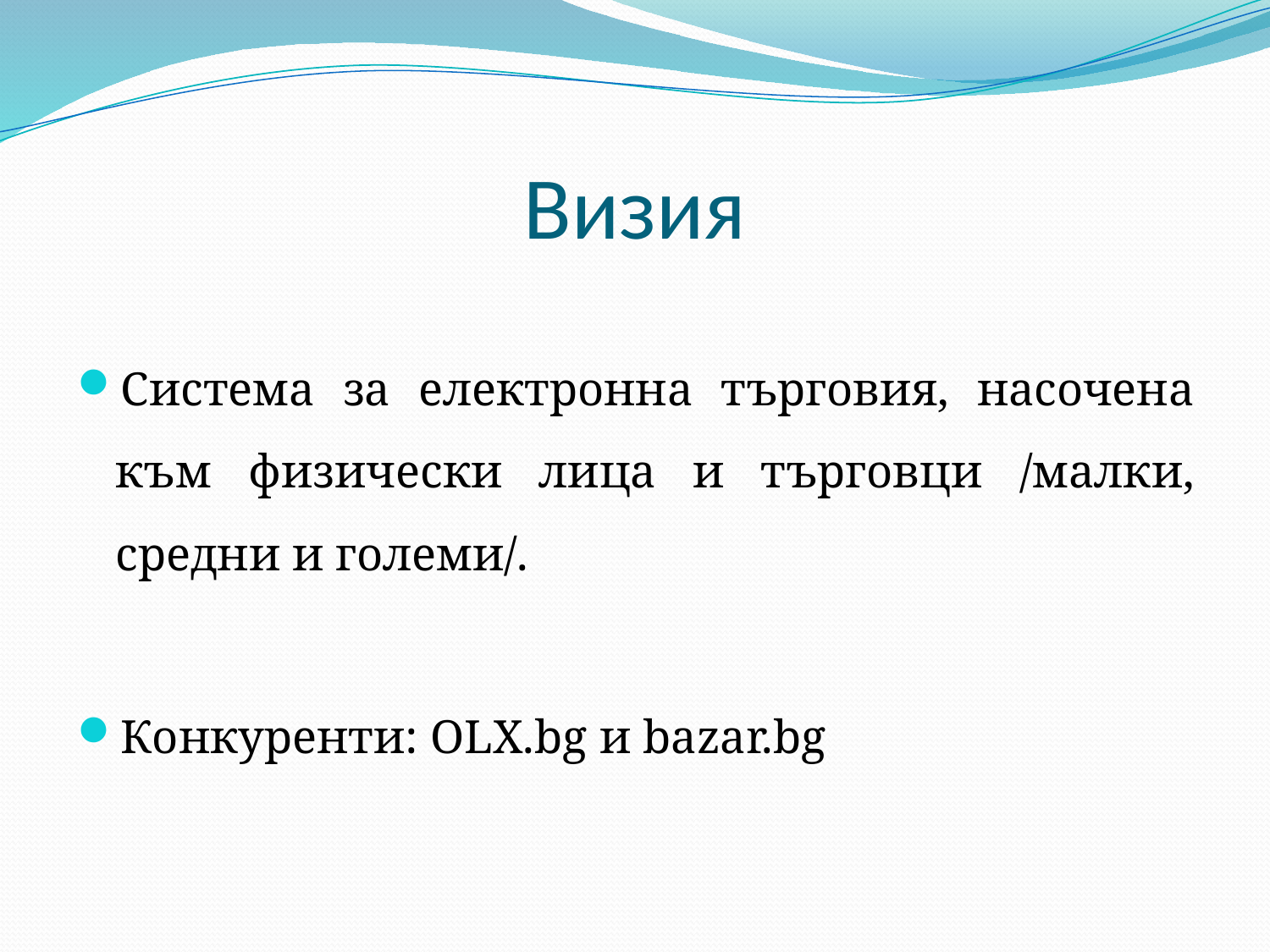

# Визия
Система за електронна търговия, насочена към физически лица и търговци /малки, средни и големи/.

Конкуренти: OLX.bg и bazar.bg